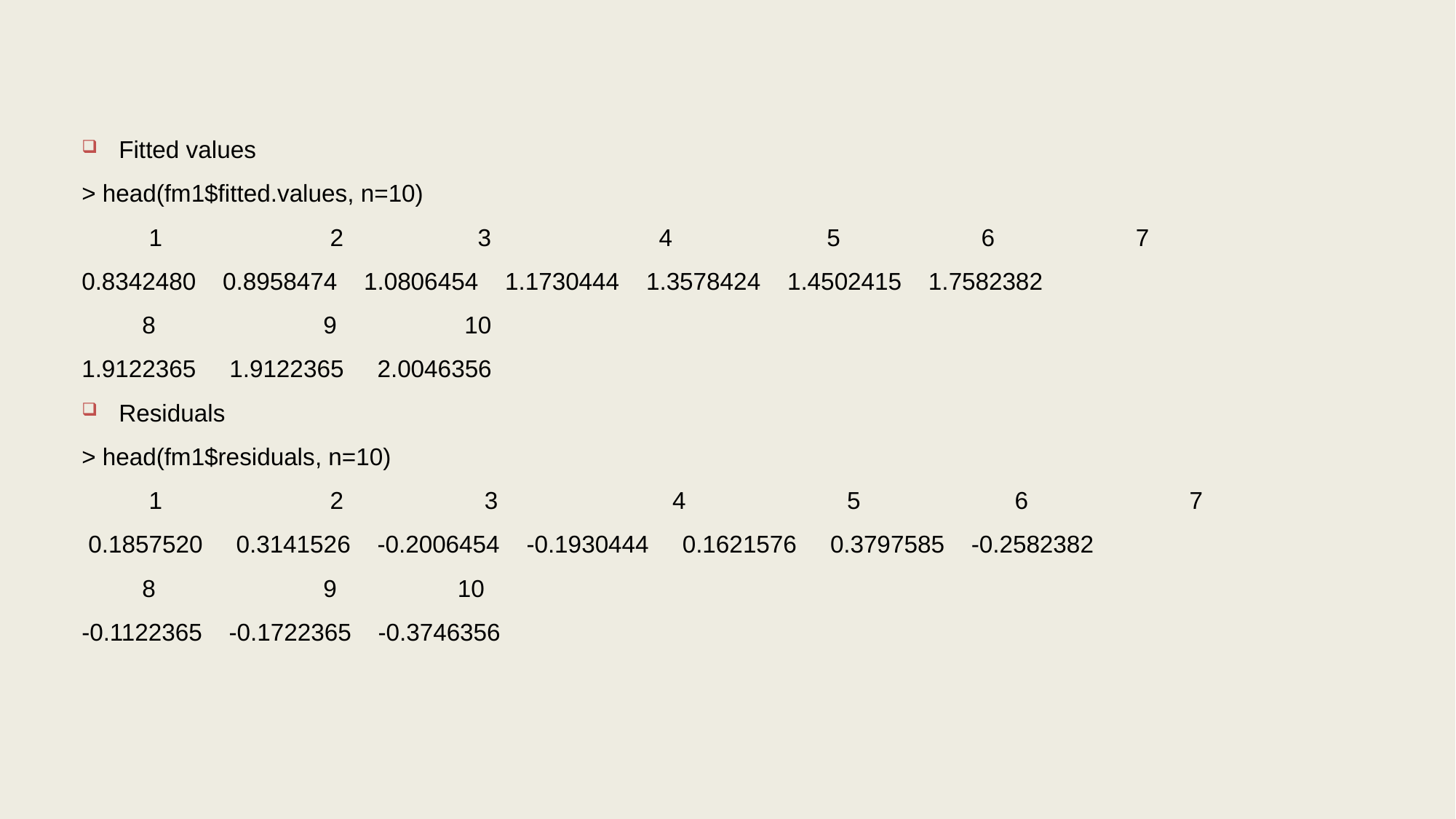

Fitted values
> head(fm1$fitted.values, n=10)
          1                         2                    3                         4                       5                     6                     7
0.8342480    0.8958474    1.0806454    1.1730444    1.3578424    1.4502415    1.7582382
         8                         9                   10
1.9122365     1.9122365     2.0046356
Residuals
> head(fm1$residuals, n=10)
          1                         2                     3                          4                        5                       6                        7
 0.1857520     0.3141526    -0.2006454    -0.1930444     0.1621576     0.3797585    -0.2582382
         8                         9                  10
-0.1122365    -0.1722365    -0.3746356